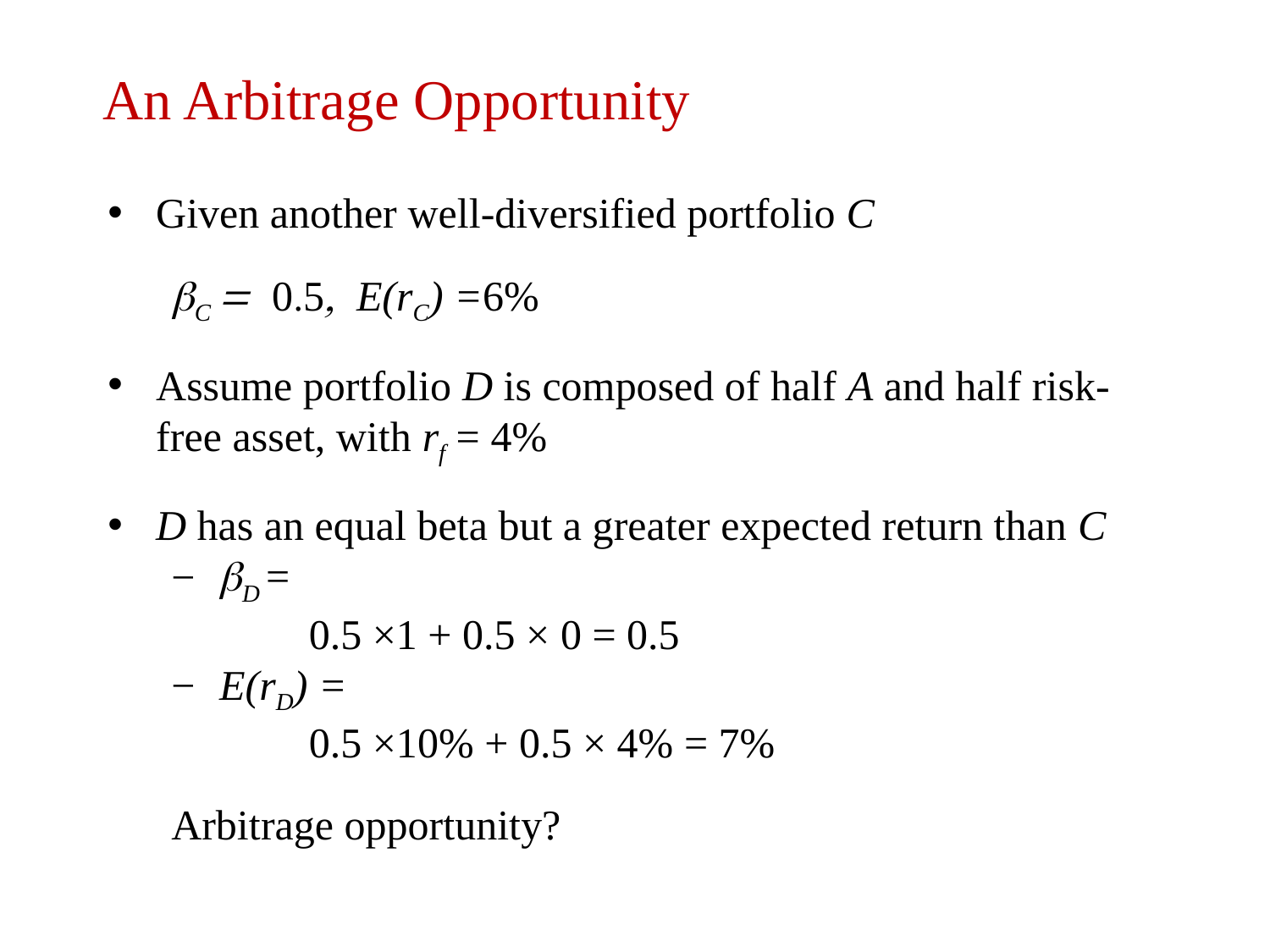

An Arbitrage Opportunity
Given another well-diversified portfolio C
βC = 0.5, E(rC) =6%
Assume portfolio D is composed of half A and half risk-free asset, with rf = 4%
D has an equal beta but a greater expected return than C
βD =
             0.5 ×1 + 0.5 × 0 = 0.5
E(rD) =
             0.5 ×10% + 0.5 × 4% = 7%
Arbitrage opportunity?